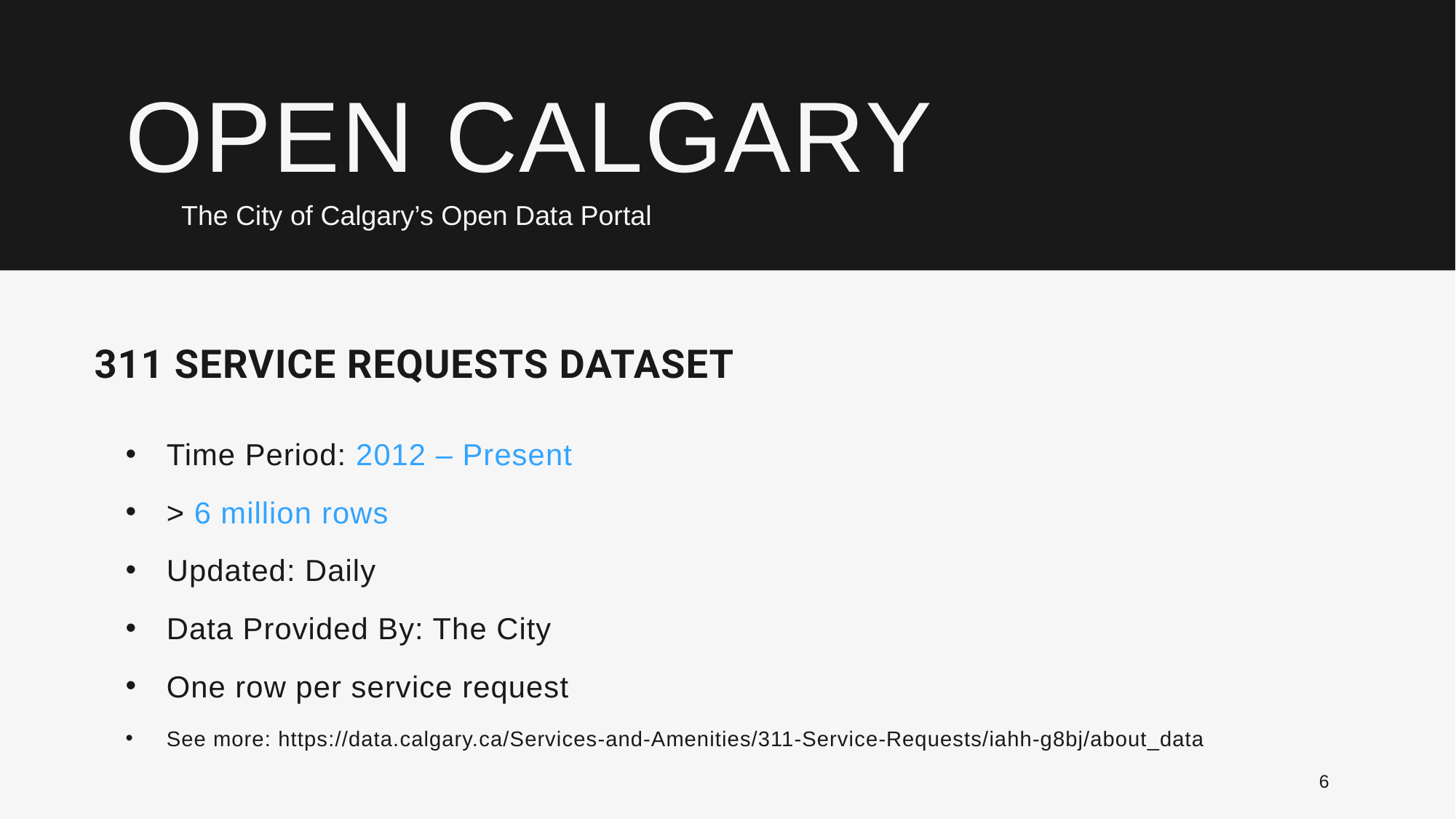

# Open Calgary
The City of Calgary’s Open Data Portal
311 Service Requests Dataset
Time Period: 2012 – Present
> 6 million rows
Updated: Daily
Data Provided By: The City
One row per service request
See more: https://data.calgary.ca/Services-and-Amenities/311-Service-Requests/iahh-g8bj/about_data

6